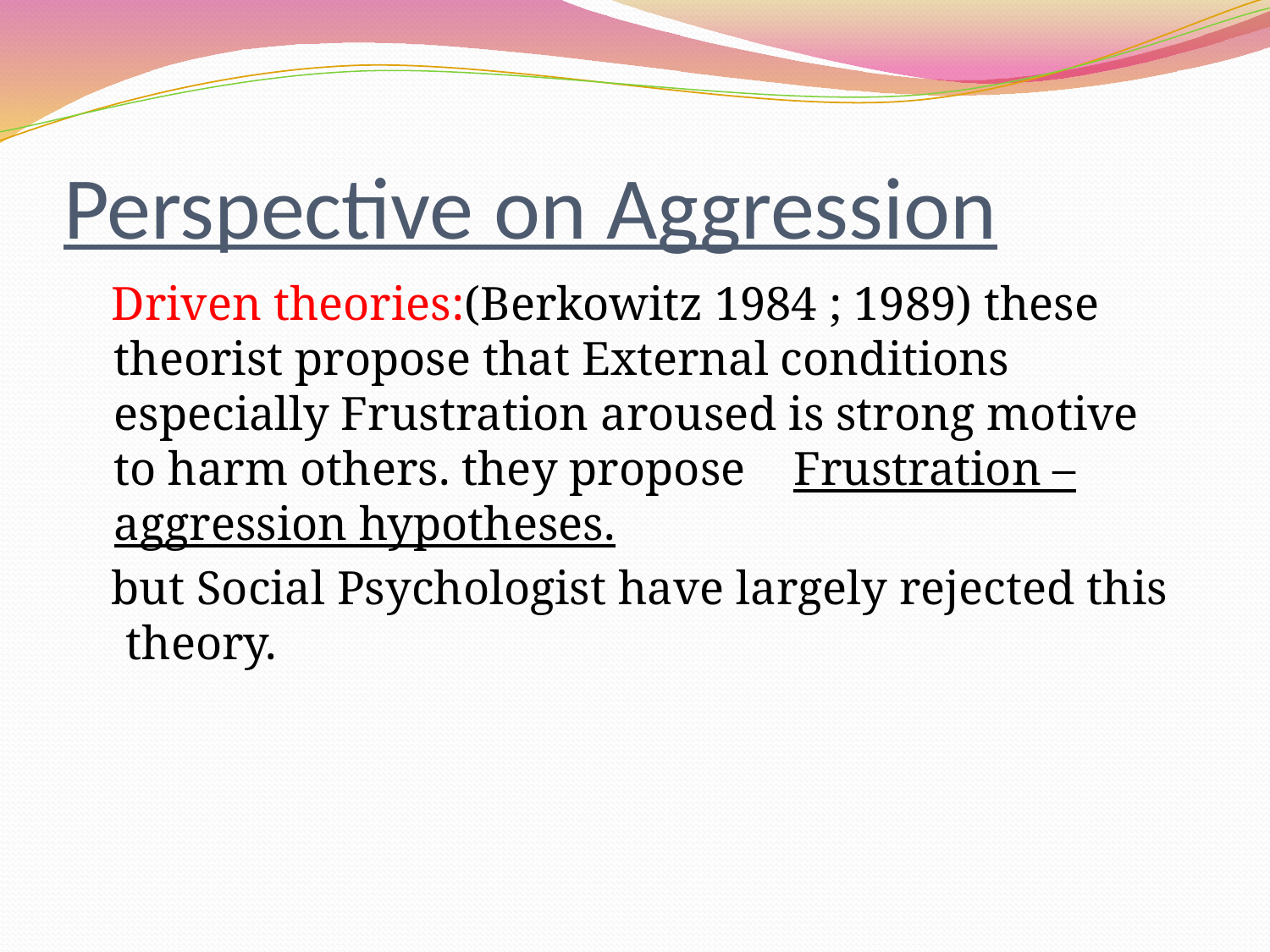

# Perspective on Aggression
   Driven theories:(Berkowitz 1984 ; 1989) these theorist propose that External conditions especially Frustration aroused is strong motive to harm others. they propose    Frustration – aggression hypotheses.
   but Social Psychologist have largely rejected this    theory.